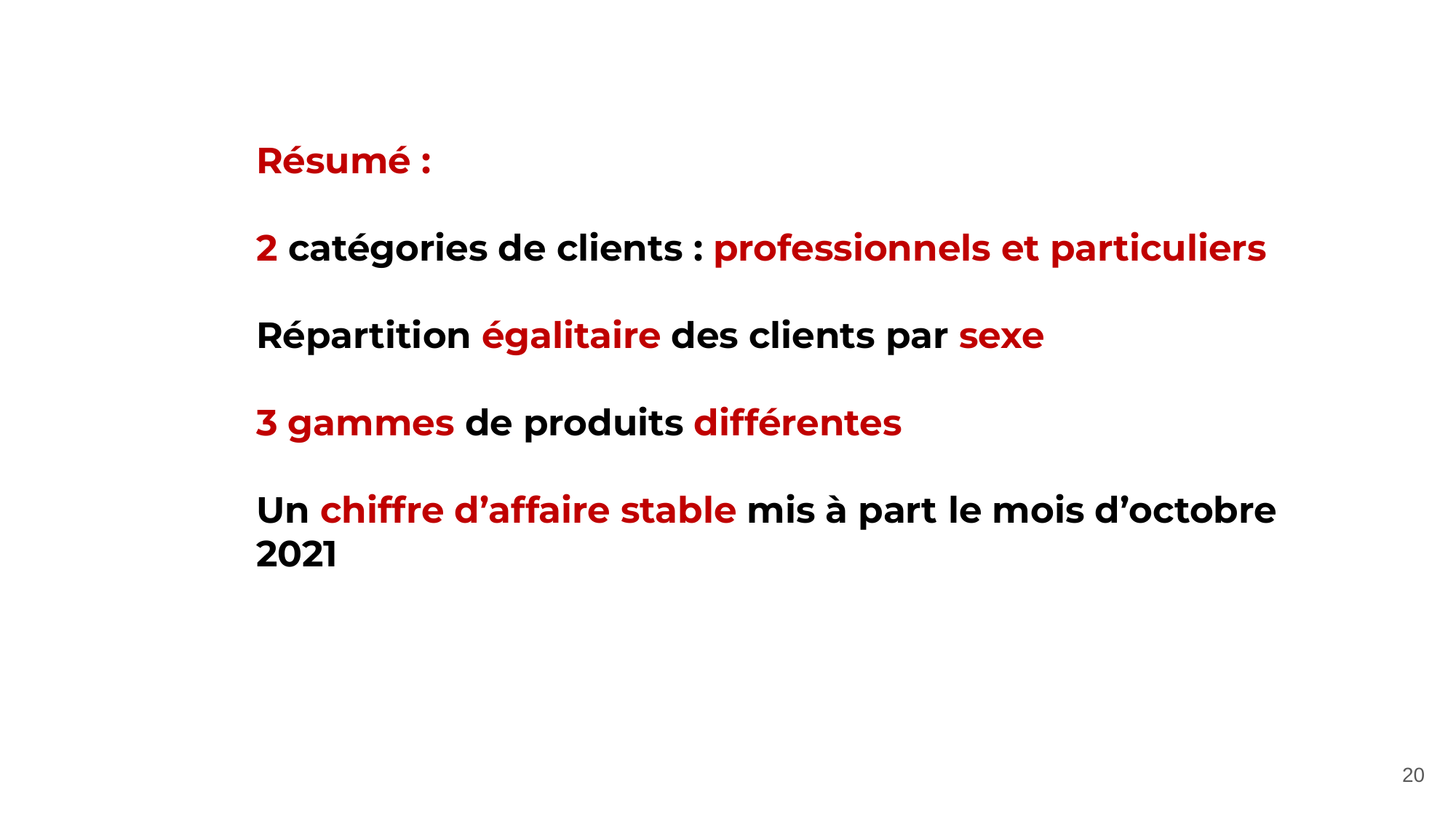

Résumé :

2 catégories de clients : professionnels et particuliers

Répartition égalitaire des clients par sexe

3 gammes de produits différentes

Un chiffre d’affaire stable mis à part le mois d’octobre 2021

20